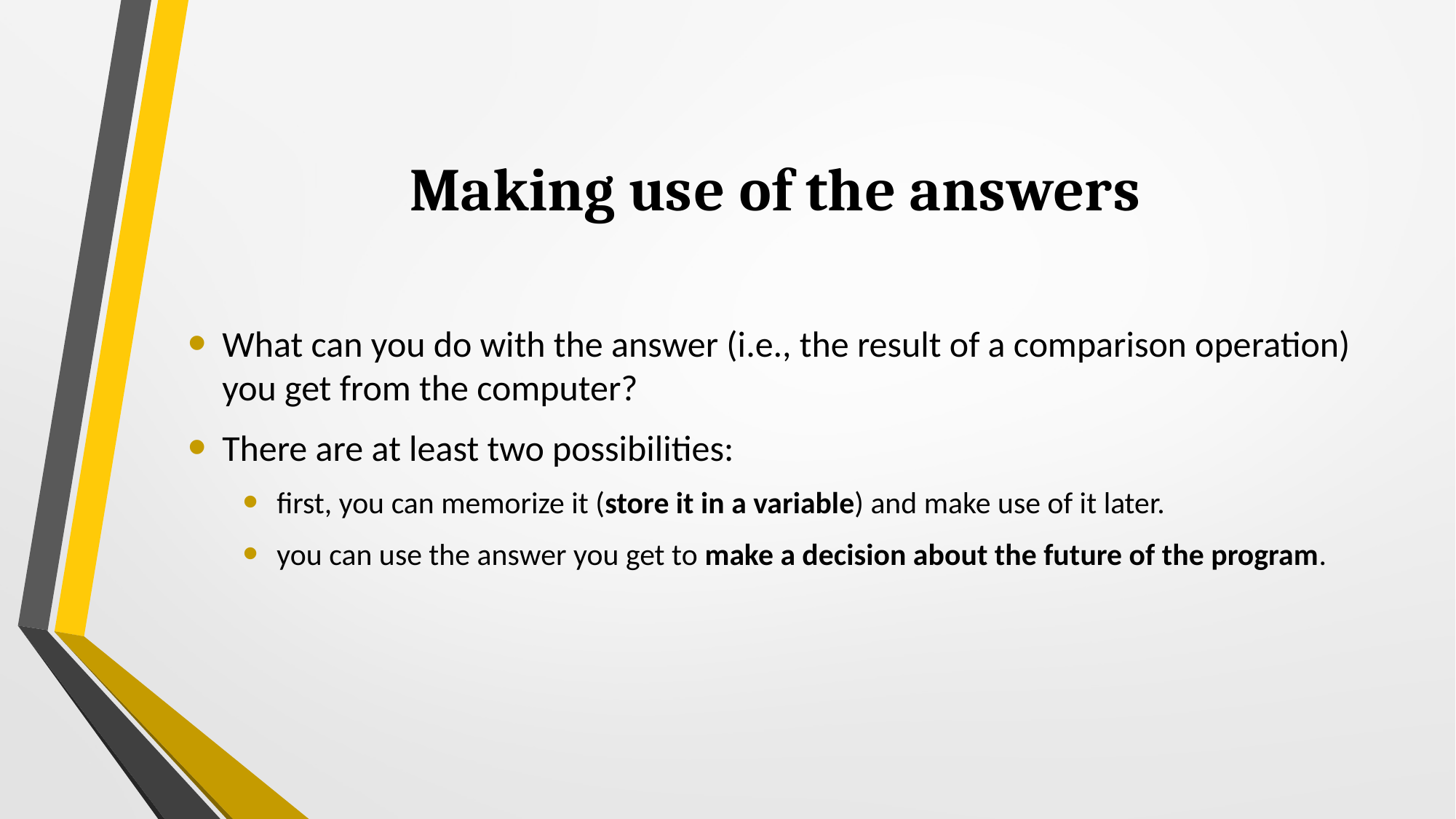

# Making use of the answers
What can you do with the answer (i.e., the result of a comparison operation) you get from the computer?
There are at least two possibilities:
first, you can memorize it (store it in a variable) and make use of it later.
you can use the answer you get to make a decision about the future of the program.